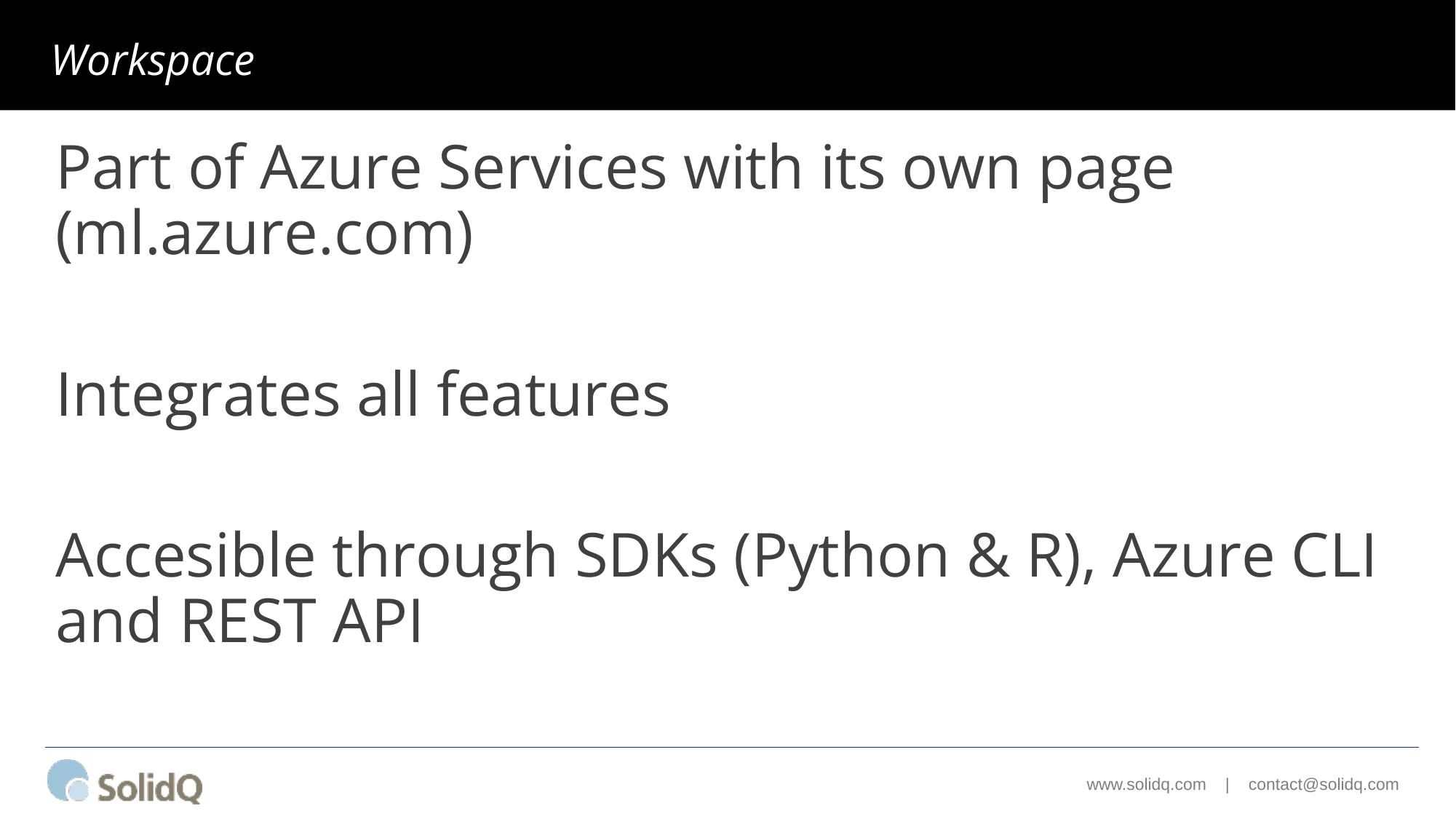

# Workspace
Part of Azure Services with its own page (ml.azure.com)

Integrates all features

Accesible through SDKs (Python & R), Azure CLI and REST API